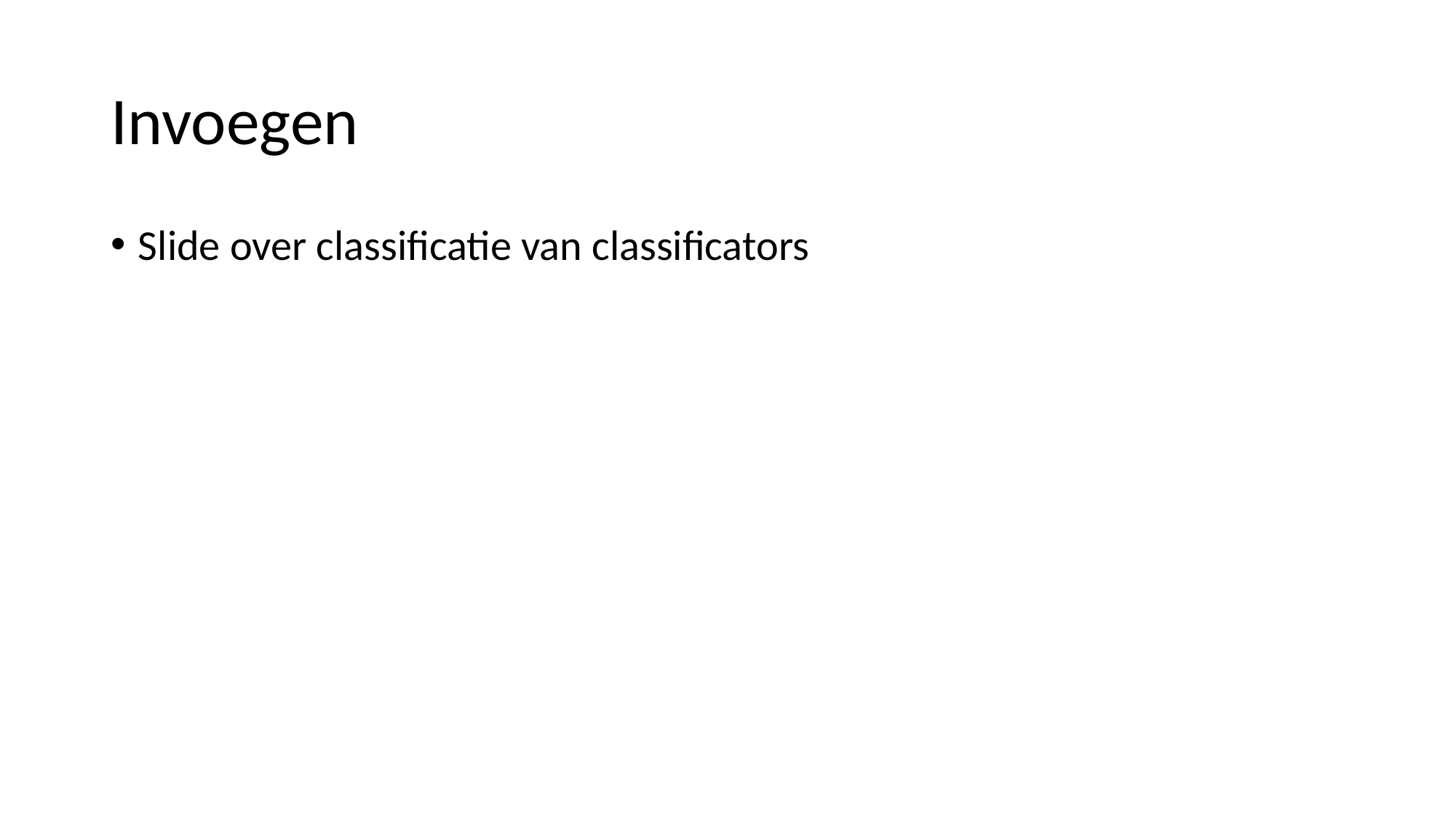

# Invoegen
Slide over classificatie van classificators